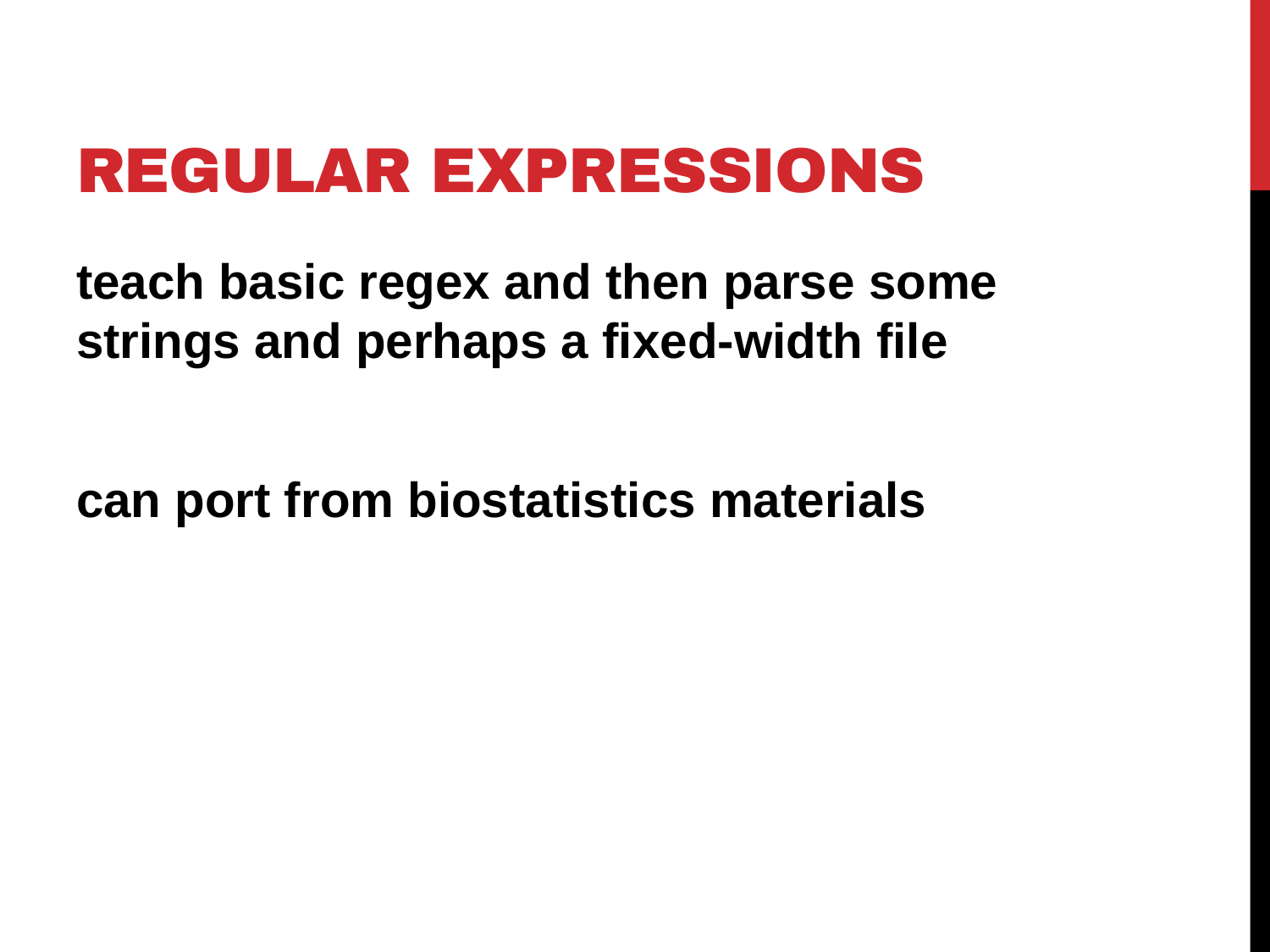

# regular expressions
teach basic regex and then parse some strings and perhaps a fixed-width file

can port from biostatistics materials